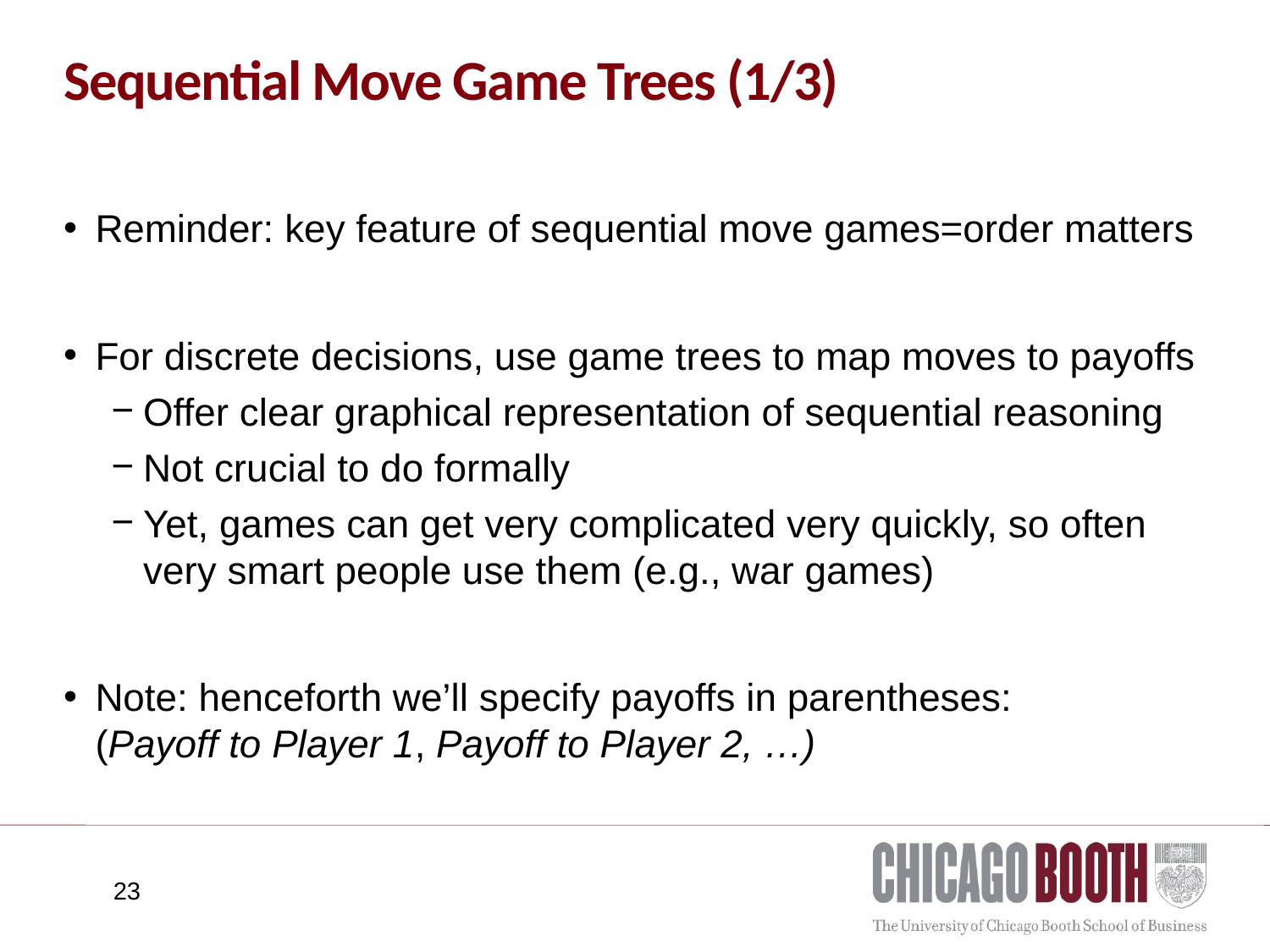

# Sequential Move Game Trees (1/3)
Reminder: key feature of sequential move games=order matters

For discrete decisions, use game trees to map moves to payoffs
Offer clear graphical representation of sequential reasoning
Not crucial to do formally
Yet, games can get very complicated very quickly, so often very smart people use them (e.g., war games)

Note: henceforth we’ll specify payoffs in parentheses: 	 (Payoff to Player 1, Payoff to Player 2, …)